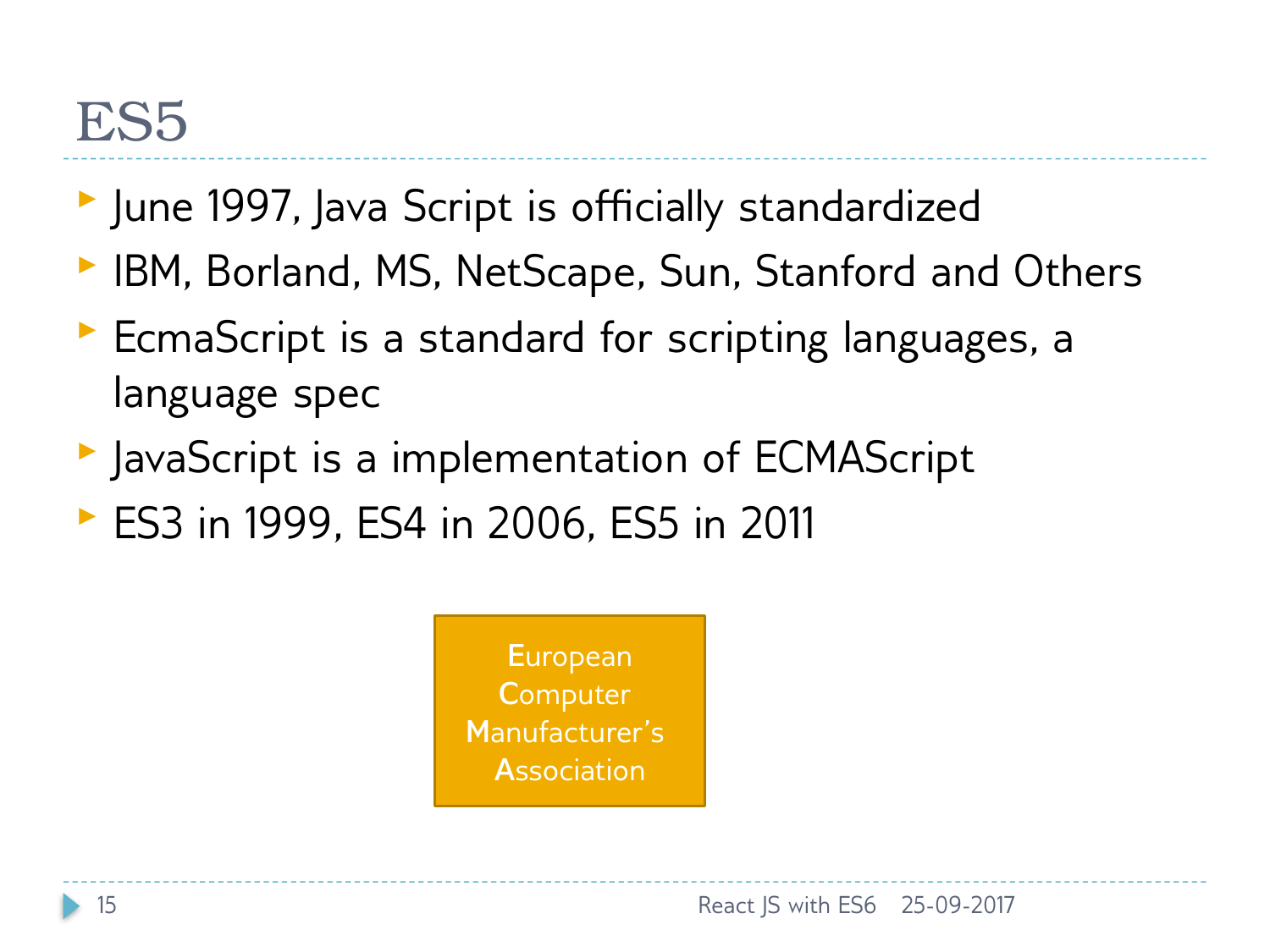

# ES5
June 1997, Java Script is officially standardized
IBM, Borland, MS, NetScape, Sun, Stanford and Others
EcmaScript is a standard for scripting languages, a language spec
JavaScript is a implementation of ECMAScript
ES3 in 1999, ES4 in 2006, ES5 in 2011

European Computer  Manufacturer’s  Association
15
React JS with ES6
25-09-2017